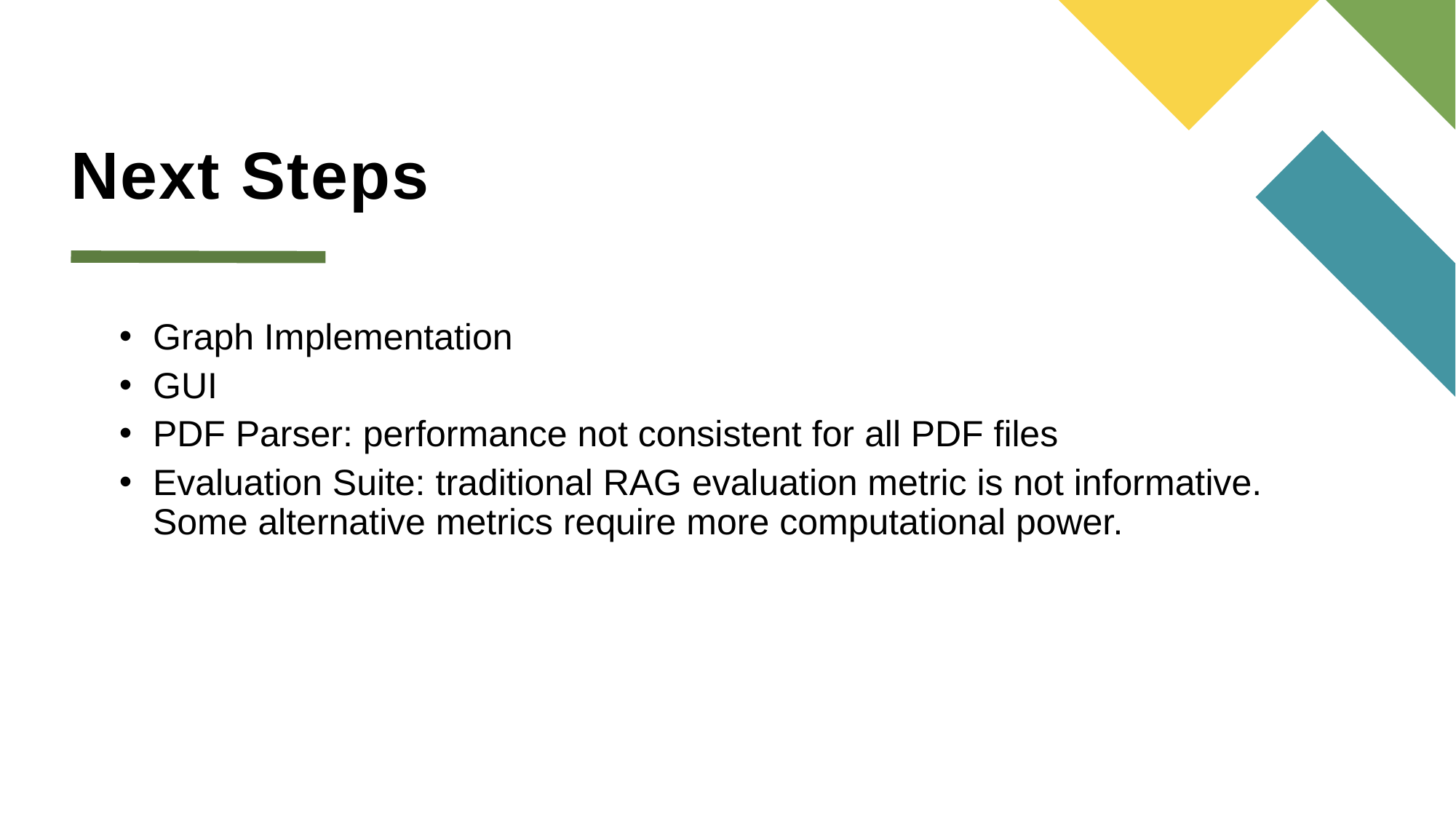

# Next Steps

Graph Implementation
GUI
PDF Parser: performance not consistent for all PDF files
Evaluation Suite: traditional RAG evaluation metric is not informative. Some alternative metrics require more computational power.